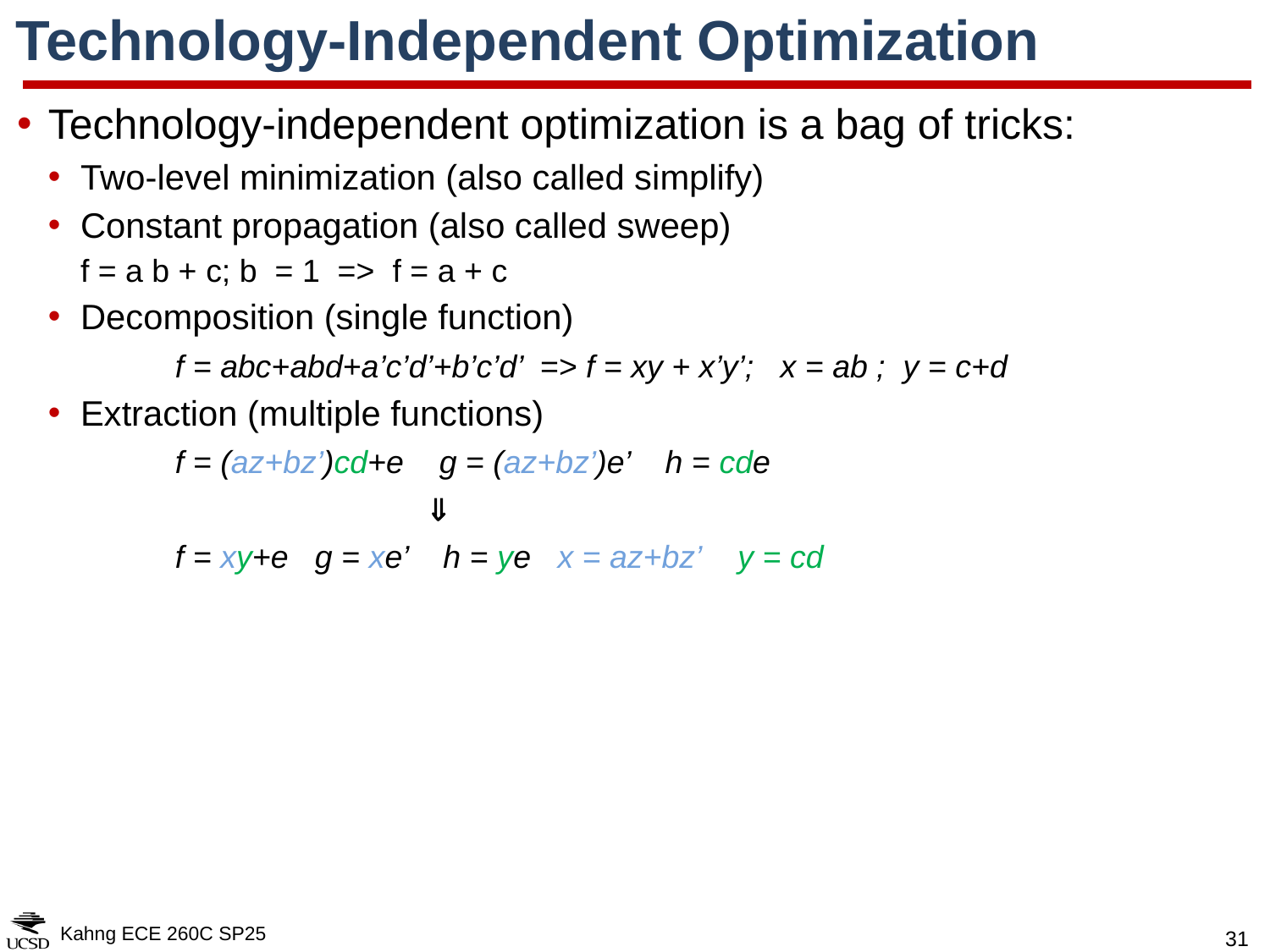

# Technology-Independent Optimization
Technology-independent optimization is a bag of tricks:
Two-level minimization (also called simplify)
Constant propagation (also called sweep)
f = a b + c; b  = 1  =>  f = a + c
Decomposition (single function)
		f = abc+abd+a’c’d’+b’c’d’  => f = xy + x’y’;   x = ab ;  y = c+d
Extraction (multiple functions)
		f = (az+bz’)cd+e    g = (az+bz’)e’    h = cde
			 	⇓
		f = xy+e   g = xe’    h = ye   x = az+bz’    y = cd
Kahng ECE 260C SP25